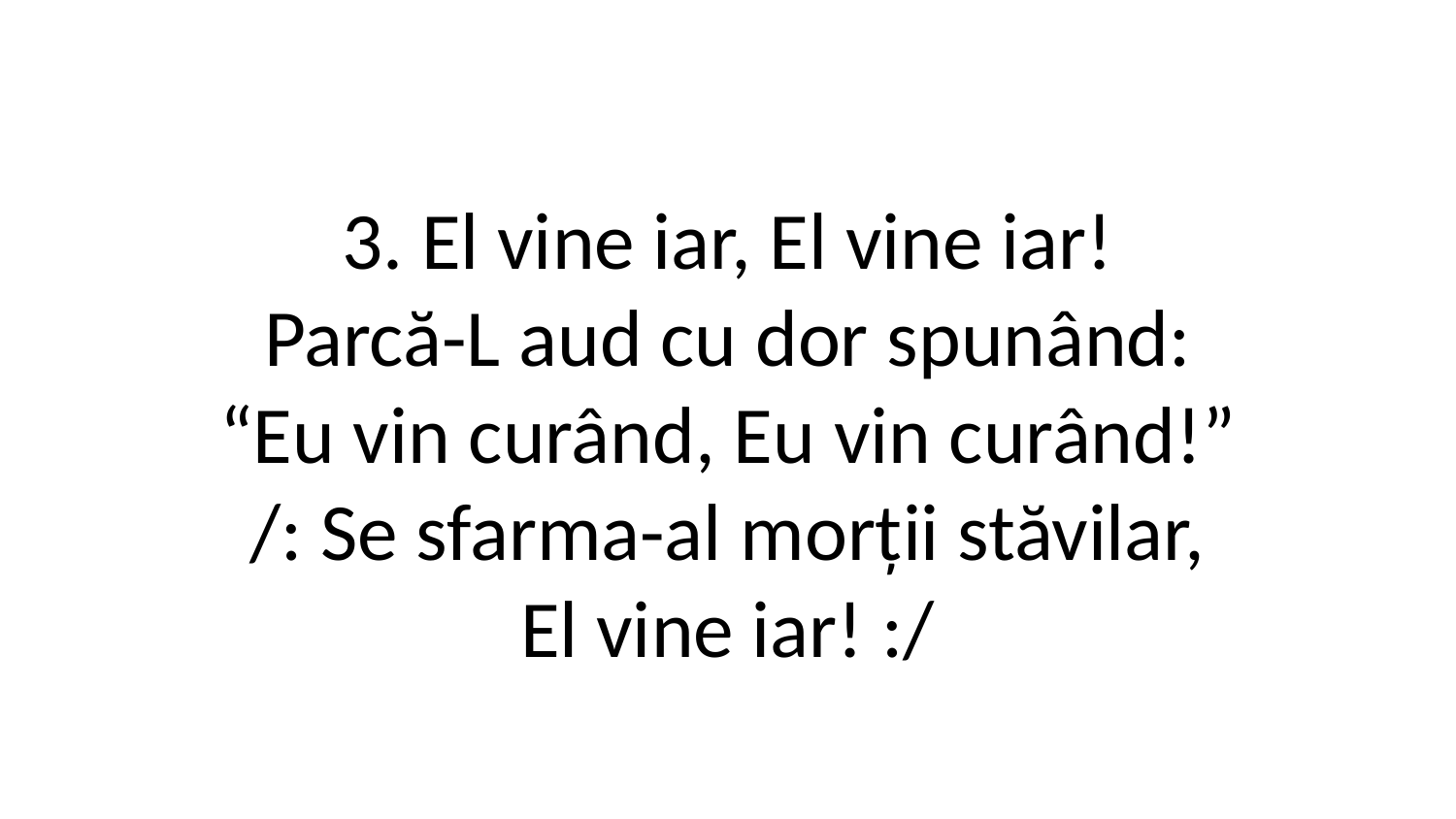

3. El vine iar, El vine iar!
Parcă-L aud cu dor spunând:
“Eu vin curând, Eu vin curând!”
/: Se sfarma-al morții stăvilar,
El vine iar! :/